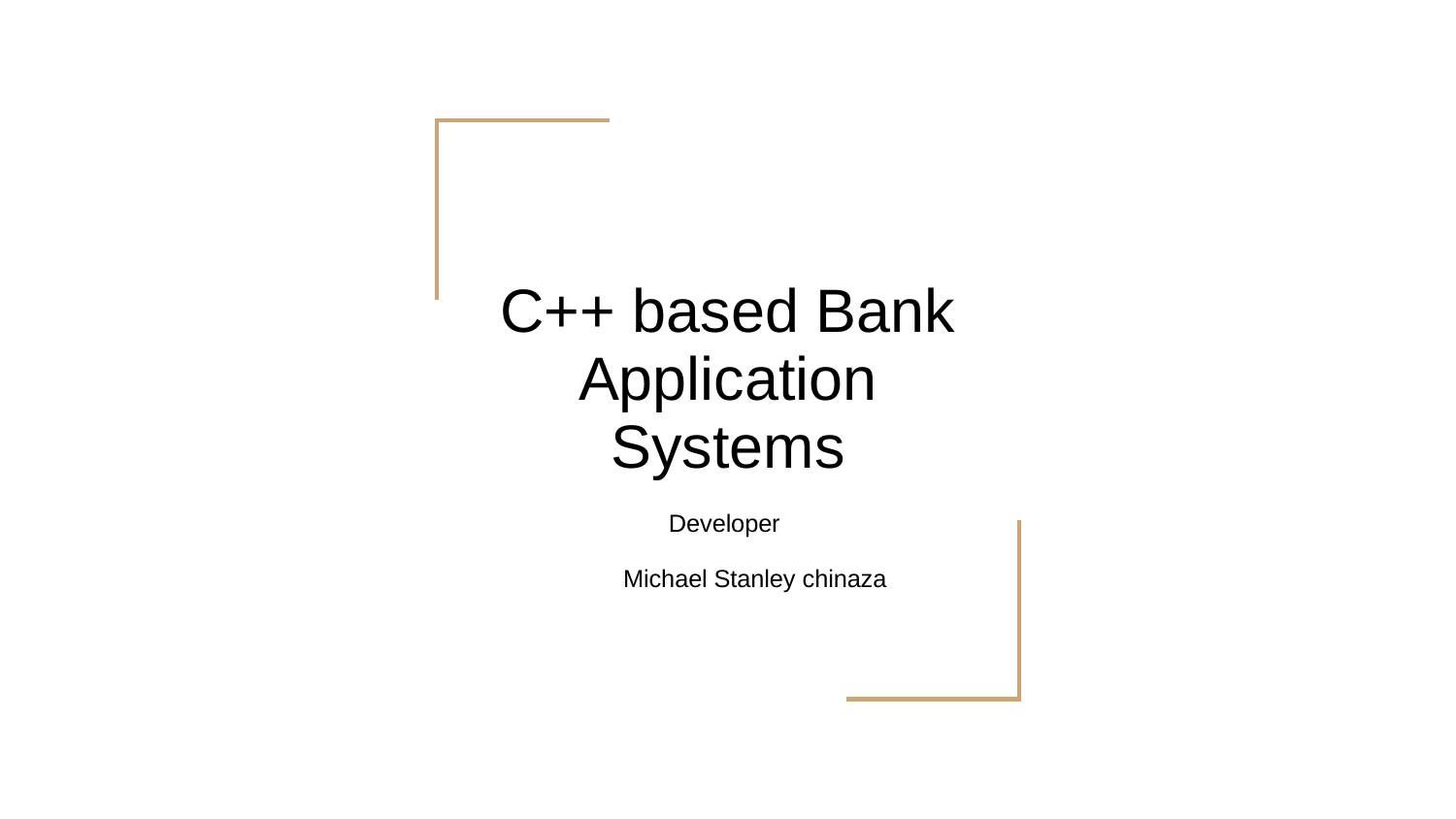

# C++ based Bank Application Systems
Developer

        Michael Stanley chinaza